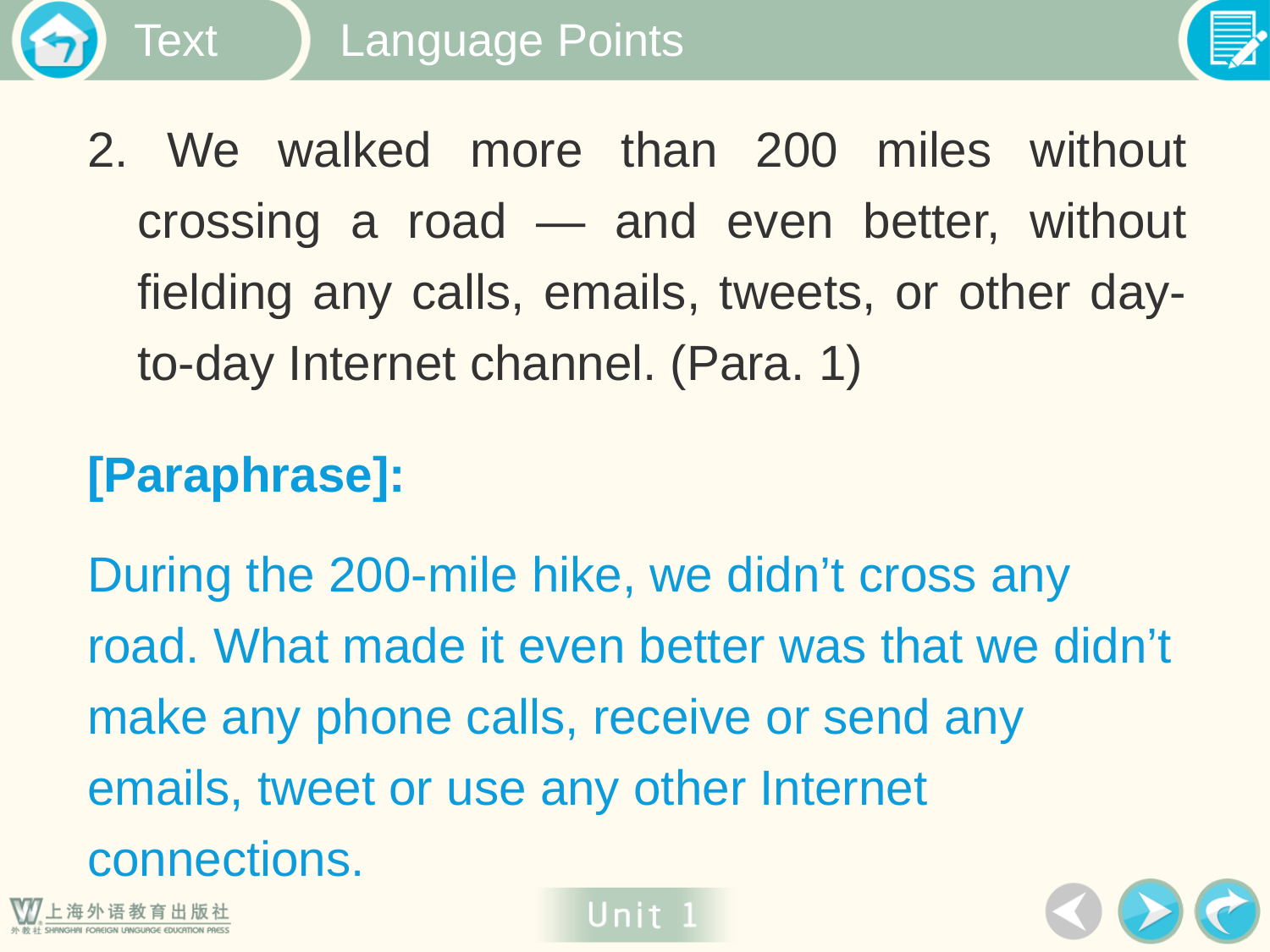

Language Points
2. We walked more than 200 miles without crossing a road — and even better, without fielding any calls, emails, tweets, or other day-to-day Internet channel. (Para. 1)

[Paraphrase]:
During the 200-mile hike, we didn’t cross any road. What made it even better was that we didn’t make any phone calls, receive or send any emails, tweet or use any other Internet connections.